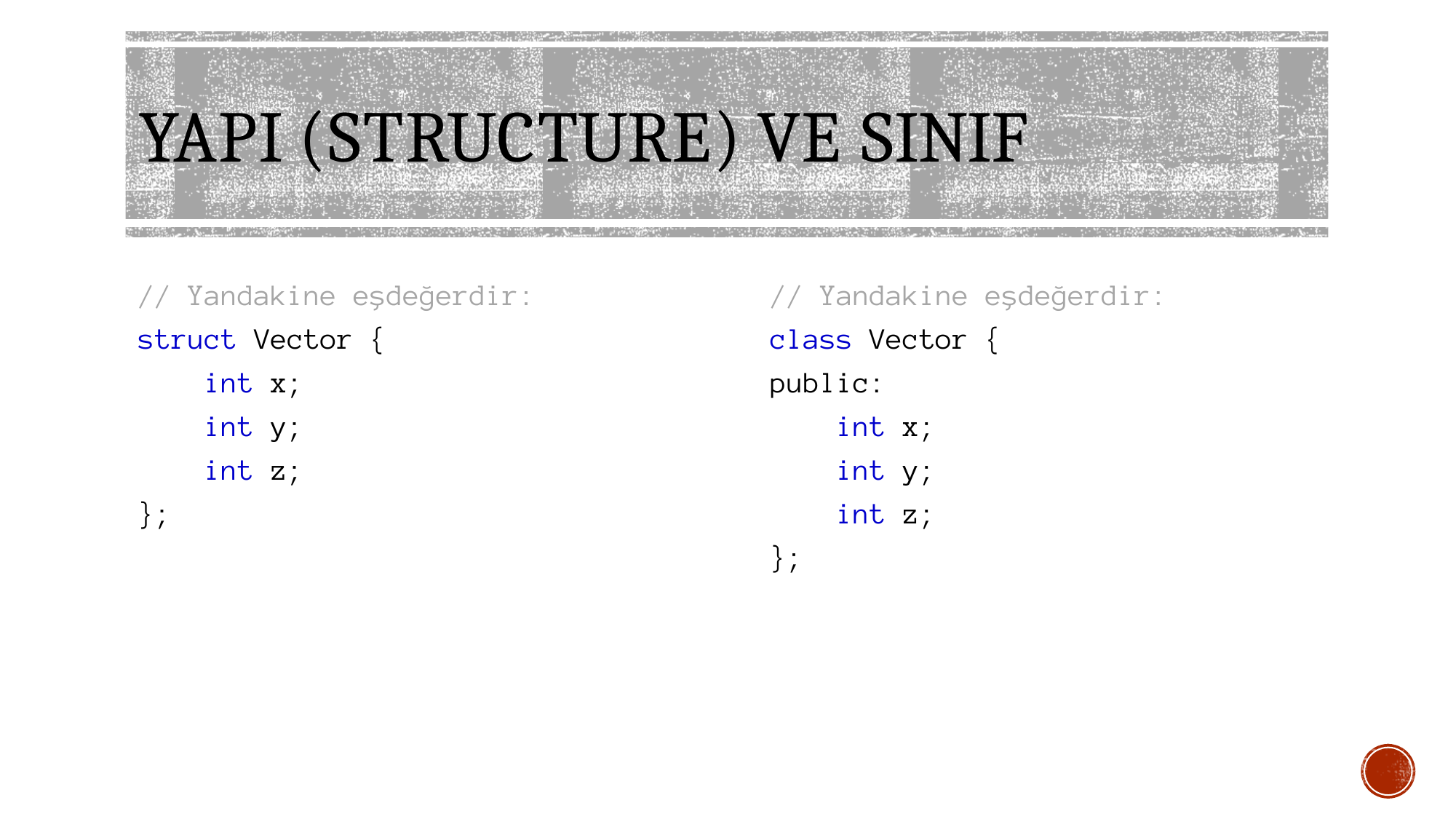

# YAPI (STRUCTURE) VE SINIF
// Yandakine eşdeğerdir:
struct Vector {
    int x;
    int y;
    int z;
};

// Yandakine eşdeğerdir:
class Vector {
public:
    int x;
    int y;
    int z;
};